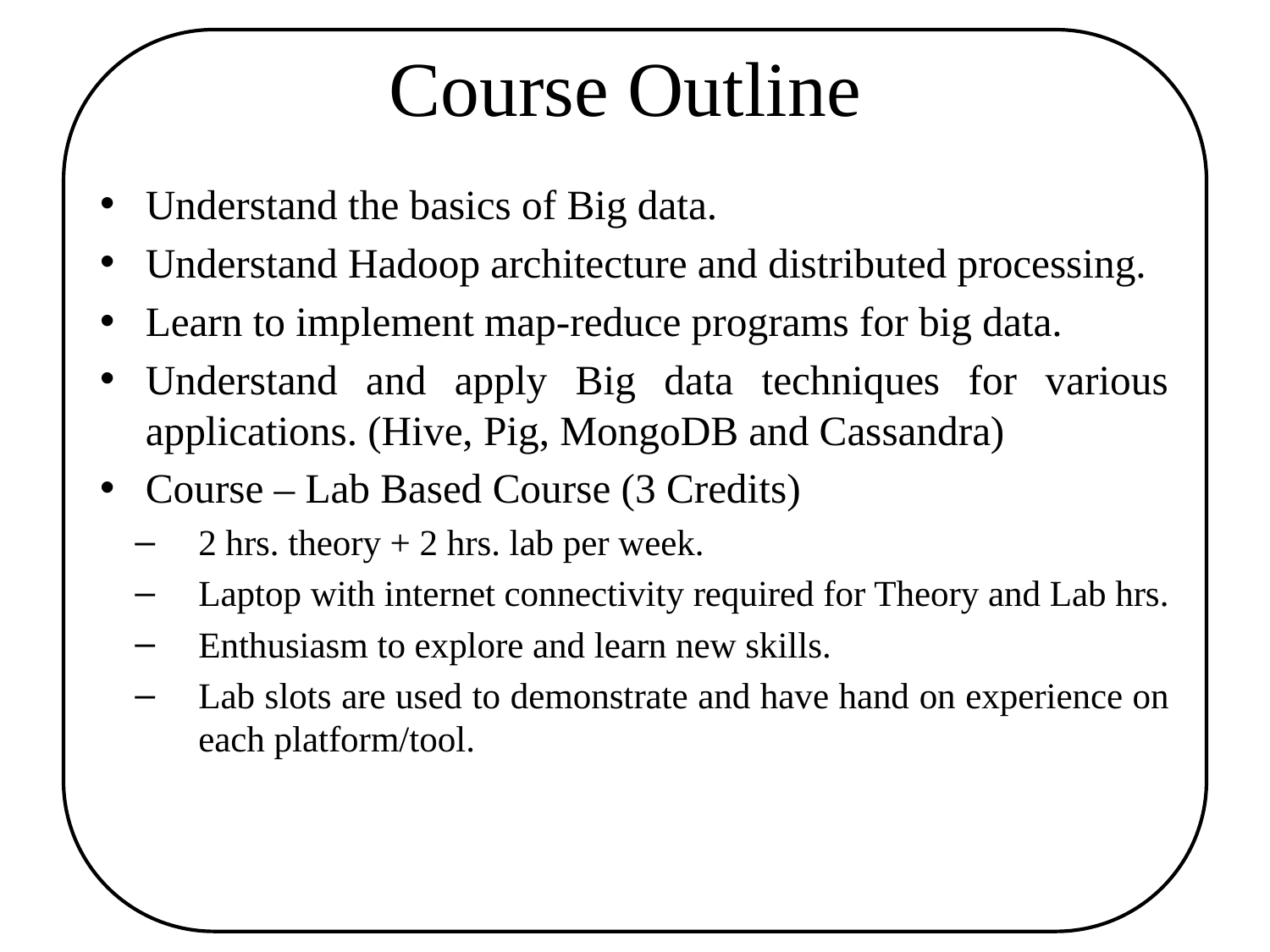

# Course Outline

Understand the basics of Big data.
Understand Hadoop architecture and distributed processing.
Learn to implement map-reduce programs for big data.
Understand and apply Big data techniques for various applications. (Hive, Pig, MongoDB and Cassandra)
Course – Lab Based Course (3 Credits)
2 hrs. theory + 2 hrs. lab per week.
Laptop with internet connectivity required for Theory and Lab hrs.
Enthusiasm to explore and learn new skills.
Lab slots are used to demonstrate and have hand on experience on each platform/tool.